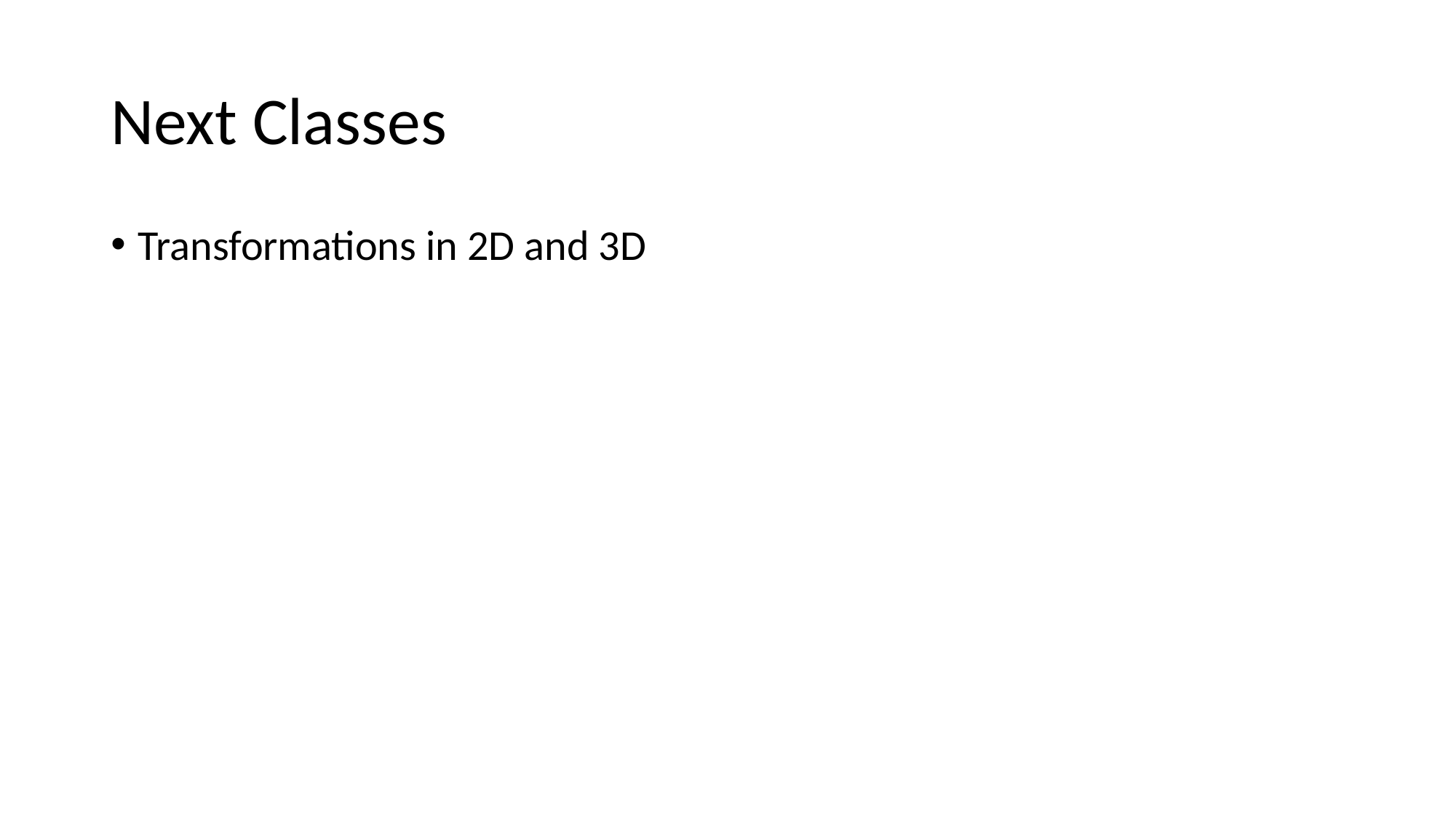

# Next Classes
Transformations in 2D and 3D